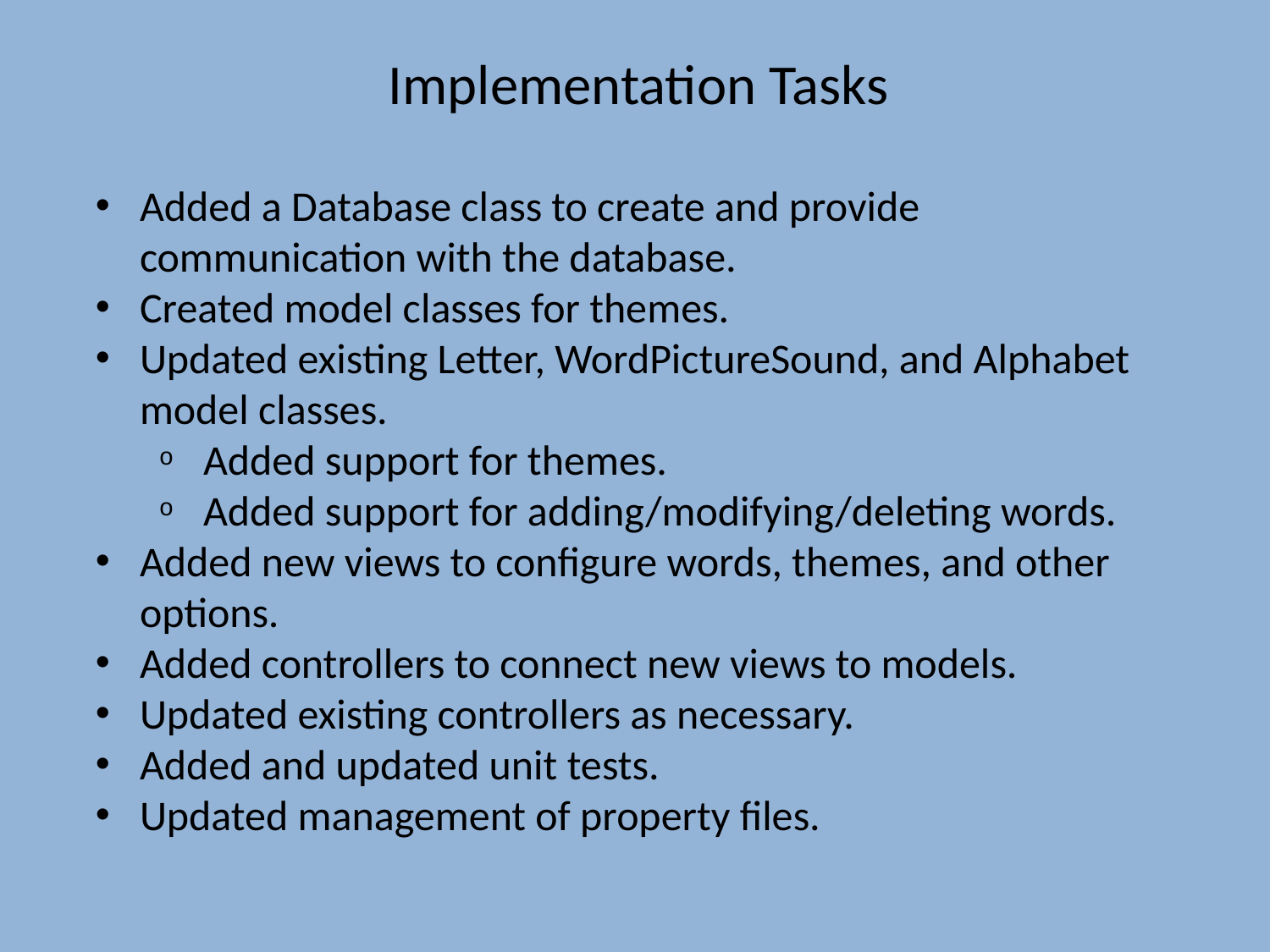

Implementation Tasks
Added a Database class to create and provide communication with the database.
Created model classes for themes.
Updated existing Letter, WordPictureSound, and Alphabet model classes.
Added support for themes.
Added support for adding/modifying/deleting words.
Added new views to configure words, themes, and other options.
Added controllers to connect new views to models.
Updated existing controllers as necessary.
Added and updated unit tests.
Updated management of property files.